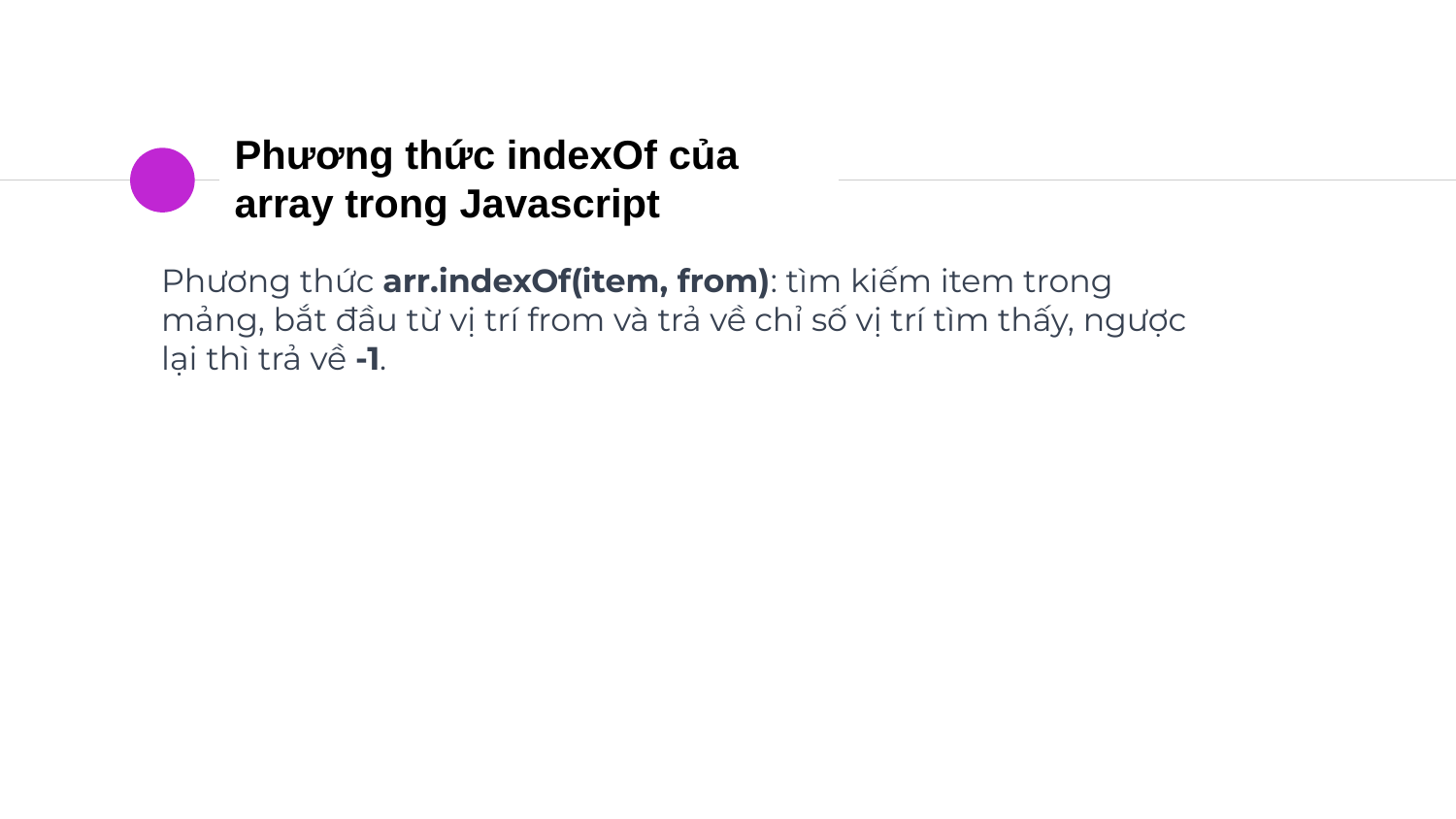

# Phương thức indexOf của array trong Javascript
Phương thức arr.indexOf(item, from): tìm kiếm item trong mảng, bắt đầu từ vị trí from và trả về chỉ số vị trí tìm thấy, ngược lại thì trả về -1.